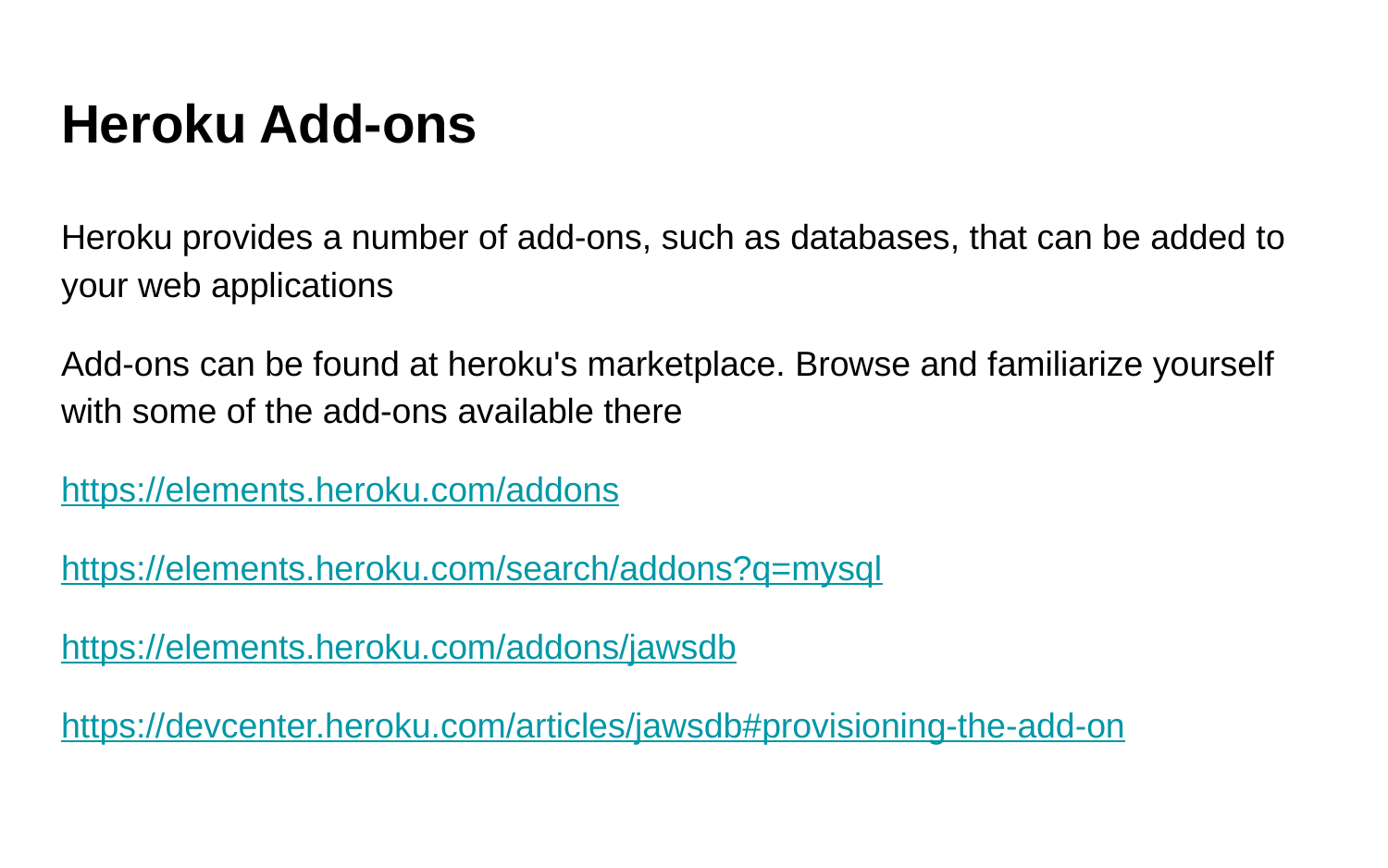

# Heroku Add-ons
Heroku provides a number of add-ons, such as databases, that can be added to your web applications
Add-ons can be found at heroku's marketplace. Browse and familiarize yourself with some of the add-ons available there
https://elements.heroku.com/addons
https://elements.heroku.com/search/addons?q=mysql
https://elements.heroku.com/addons/jawsdb
https://devcenter.heroku.com/articles/jawsdb#provisioning-the-add-on